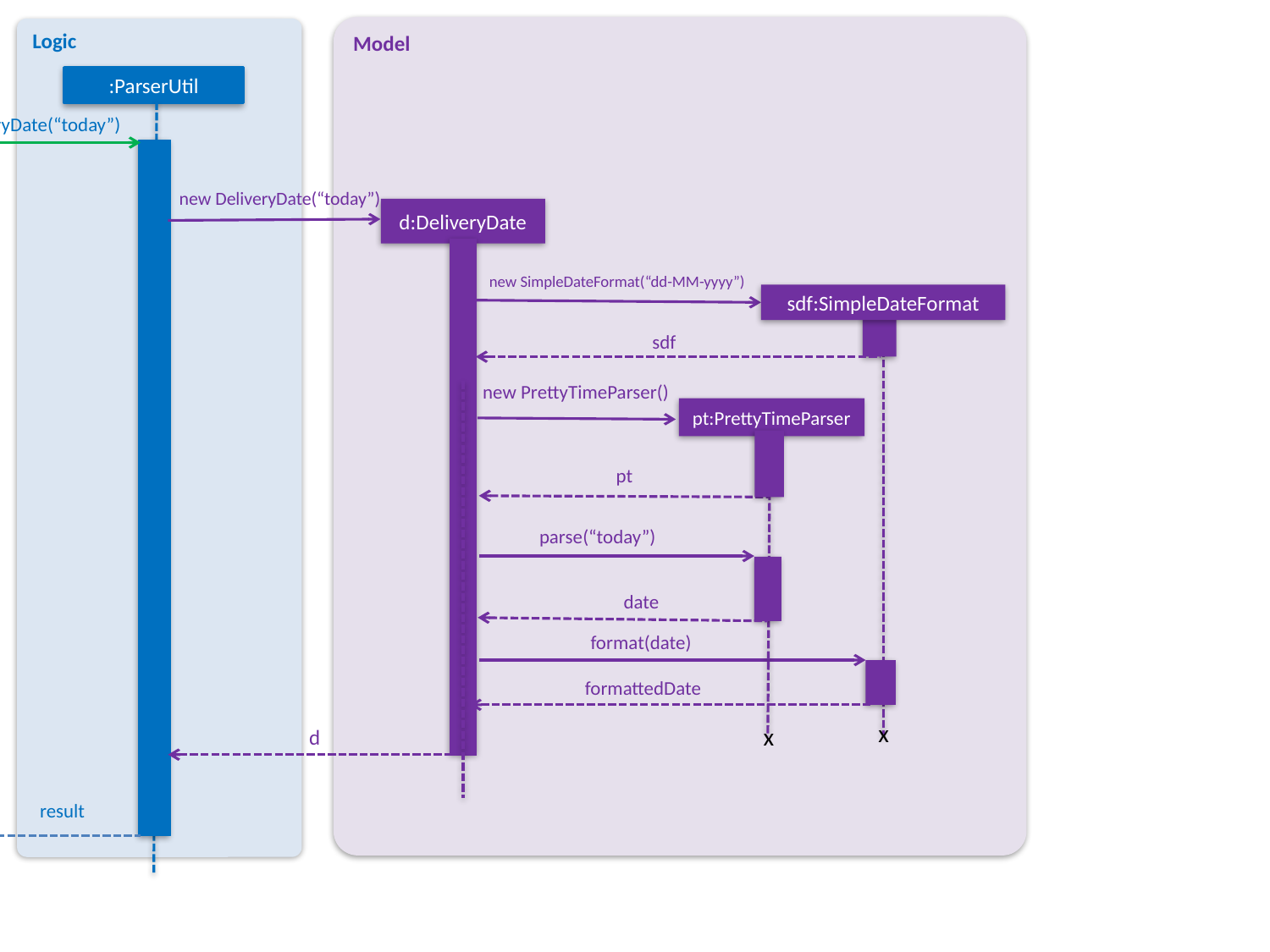

Model
Logic
:ParserUtil
parseDeliveryDate(“today”)

new DeliveryDate(“today”)
d:DeliveryDate

new SimpleDateFormat(“dd-MM-yyyy”)
sdf:SimpleDateFormat

sdf
new PrettyTimeParser()
pt:PrettyTimeParser

pt
parse(“today”)

date
format(date)

formattedDate

x
x
d
result